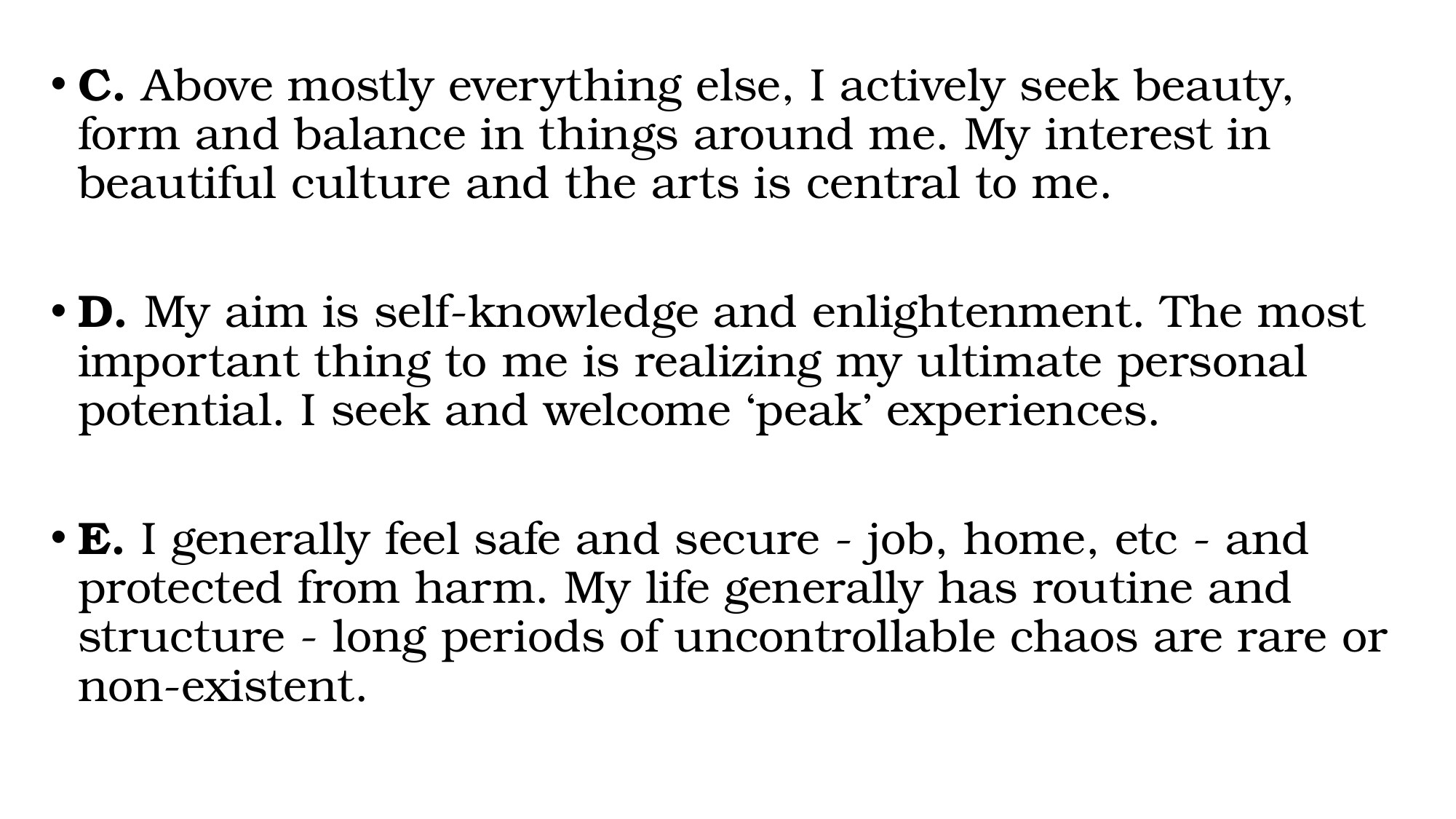

C. Above mostly everything else, I actively seek beauty, form and balance in things around me. My interest in beautiful culture and the arts is central to me.

D. My aim is self-knowledge and enlightenment. The most important thing to me is realizing my ultimate personal potential. I seek and welcome ‘peak’ experiences.

E. I generally feel safe and secure - job, home, etc - and protected from harm. My life generally has routine and structure - long periods of uncontrollable chaos are rare or non-existent.